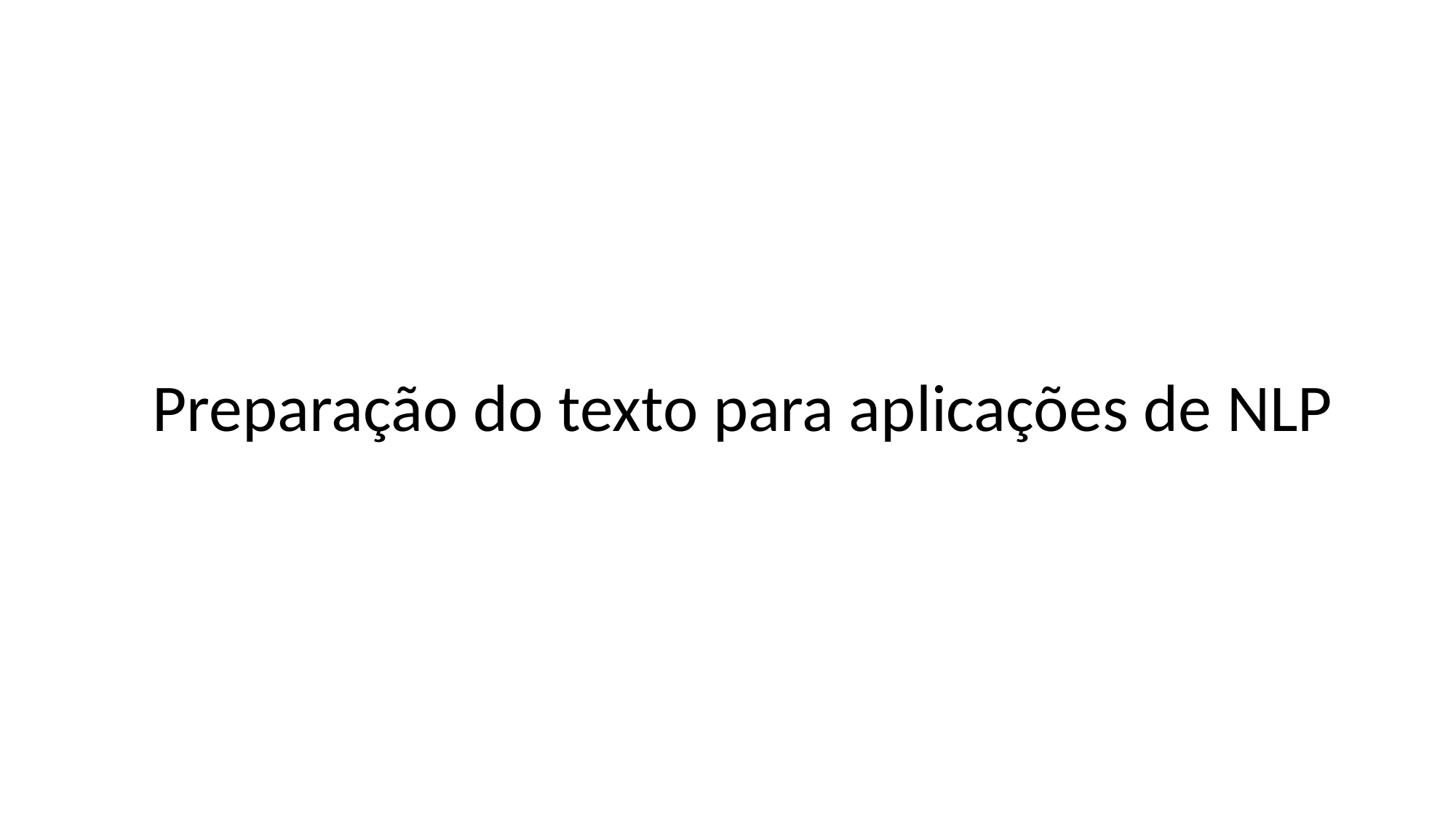

# Preparação do texto para aplicações de NLP